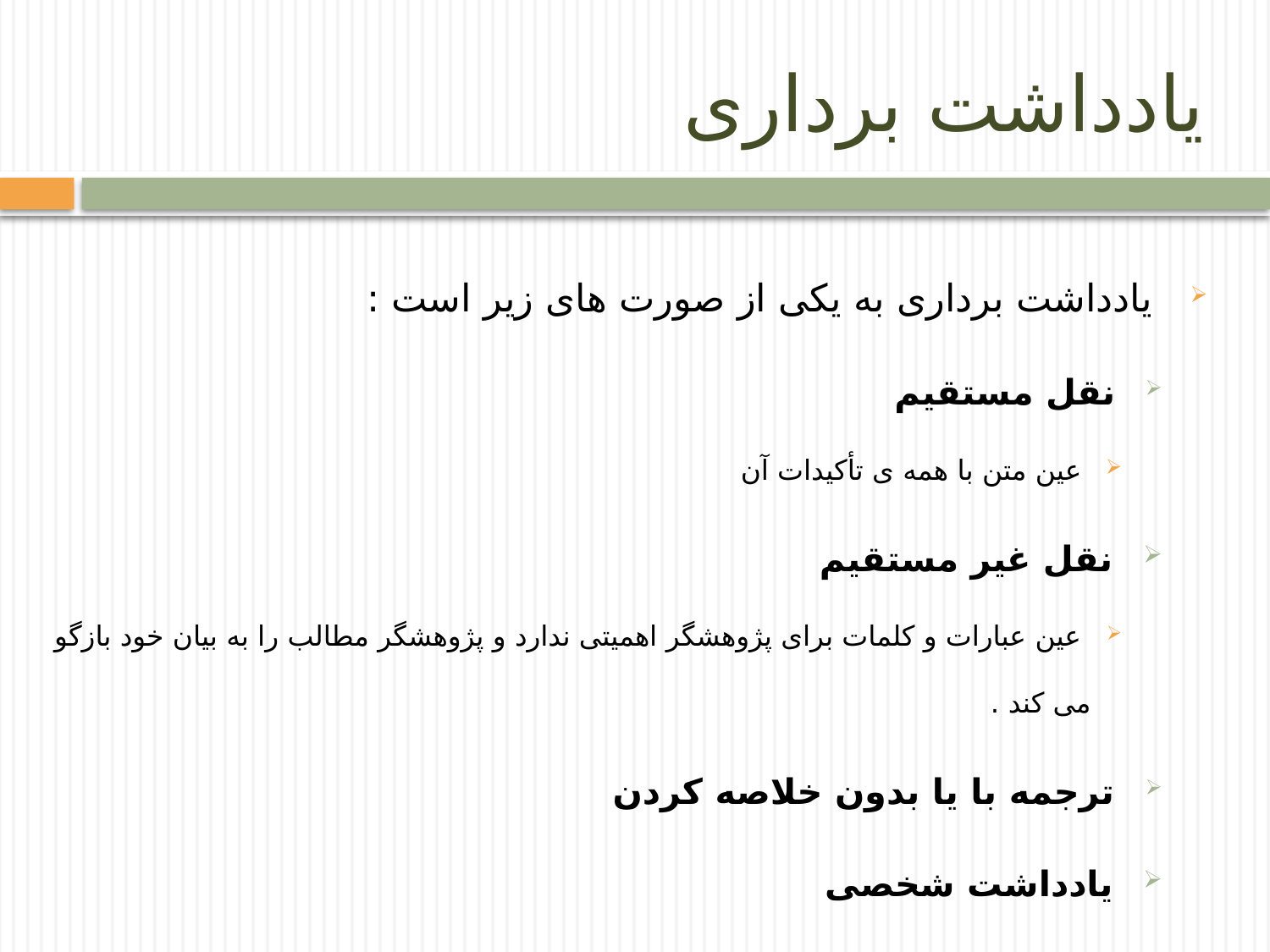

# یادداشت برداری
 یادداشت برداری به یکی از صورت های زیر است :
 نقل مستقیم
 عین متن با همه ی تأکیدات آن
 نقل غیر مستقیم
 عین عبارات و کلمات برای پژوهشگر اهمیتی ندارد و پژوهشگر مطالب را به بیان خود بازگو می کند .
 ترجمه با یا بدون خلاصه کردن
 یادداشت شخصی